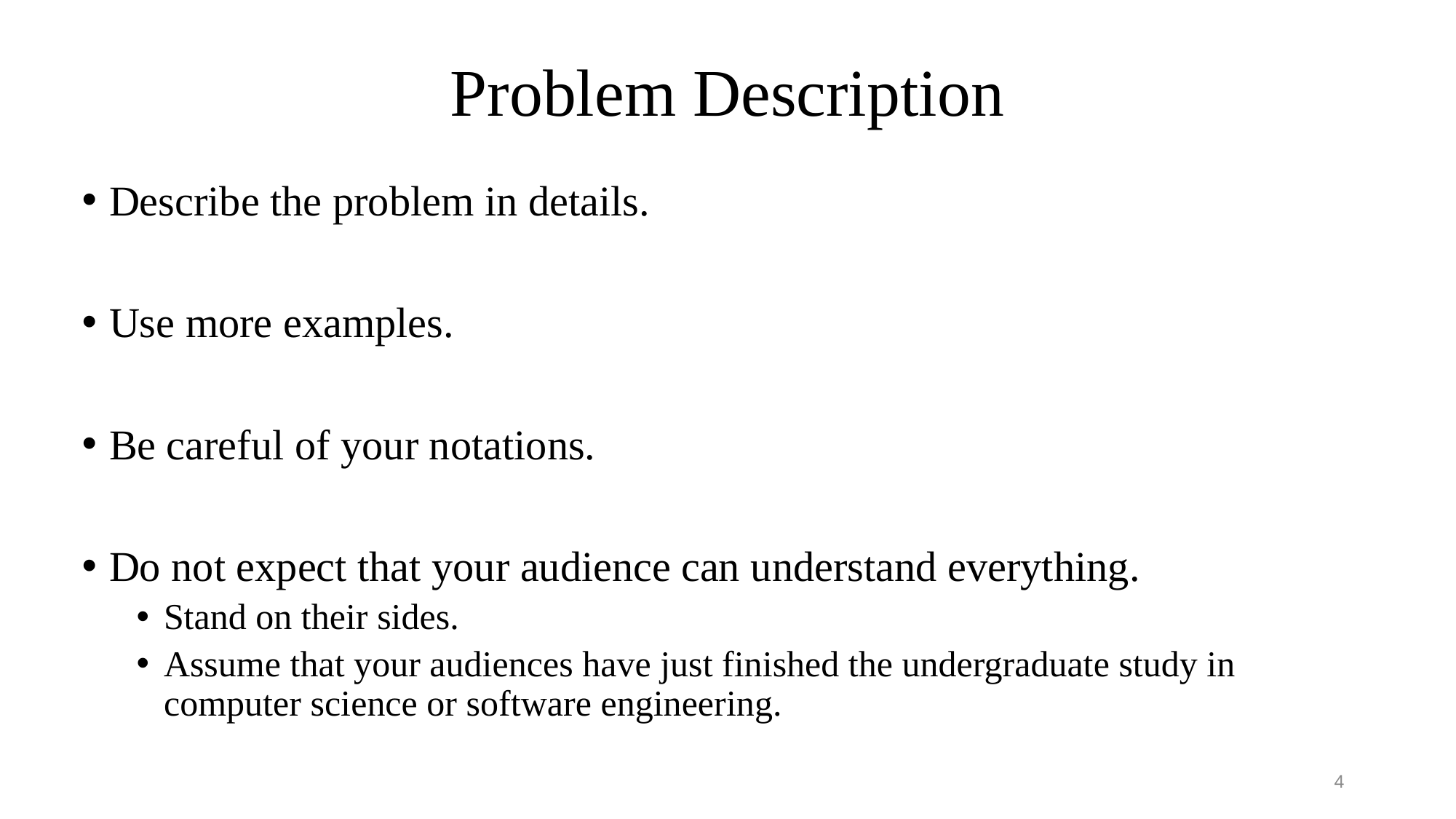

# Problem Description
Describe the problem in details.

Use more examples.

Be careful of your notations.

Do not expect that your audience can understand everything.
Stand on their sides.
Assume that your audiences have just finished the undergraduate study in computer science or software engineering.
4